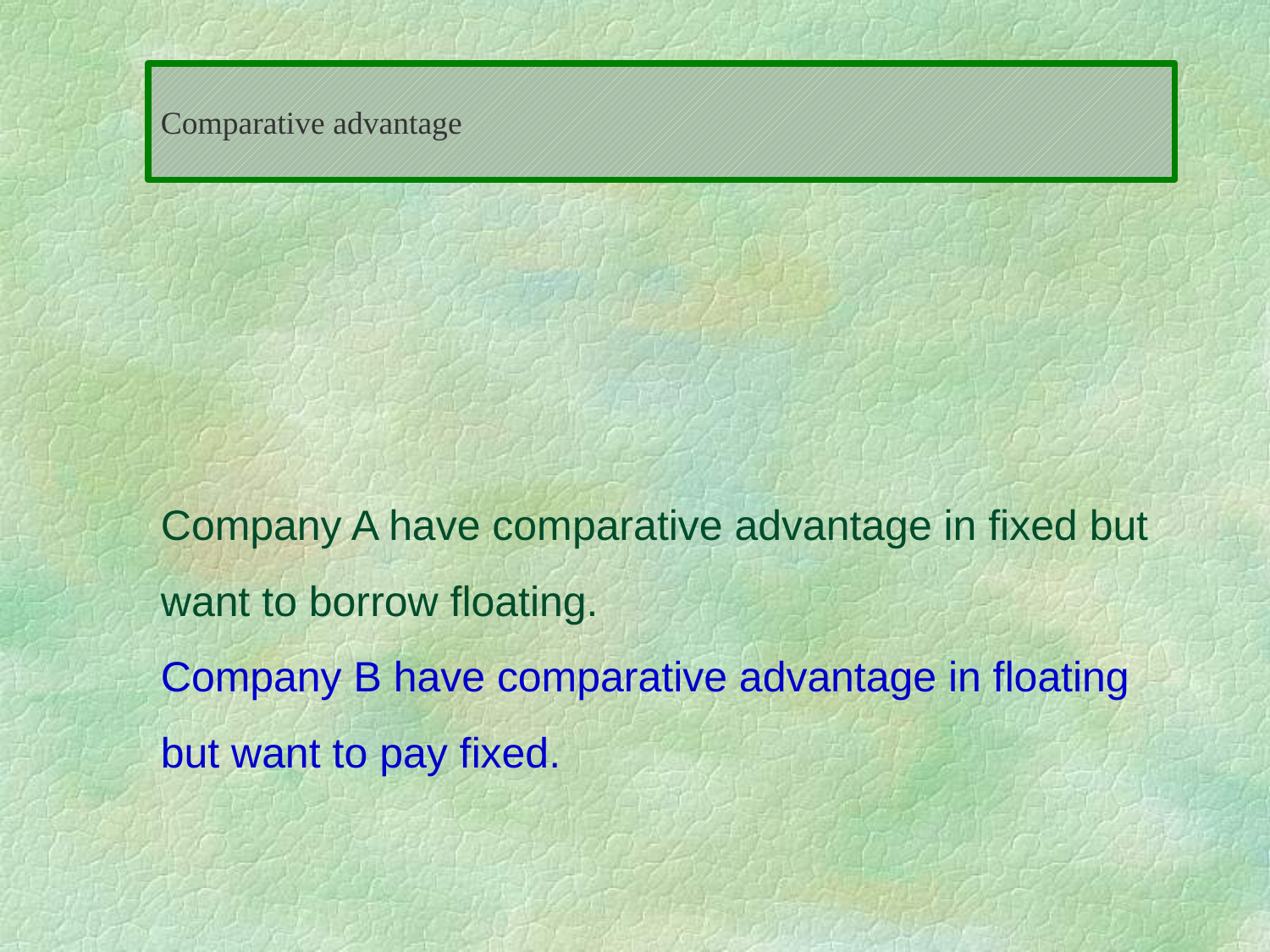

Comparative advantage
# Company A have comparative advantage in fixed but want to borrow floating. Company B have comparative advantage in floating but want to pay fixed.